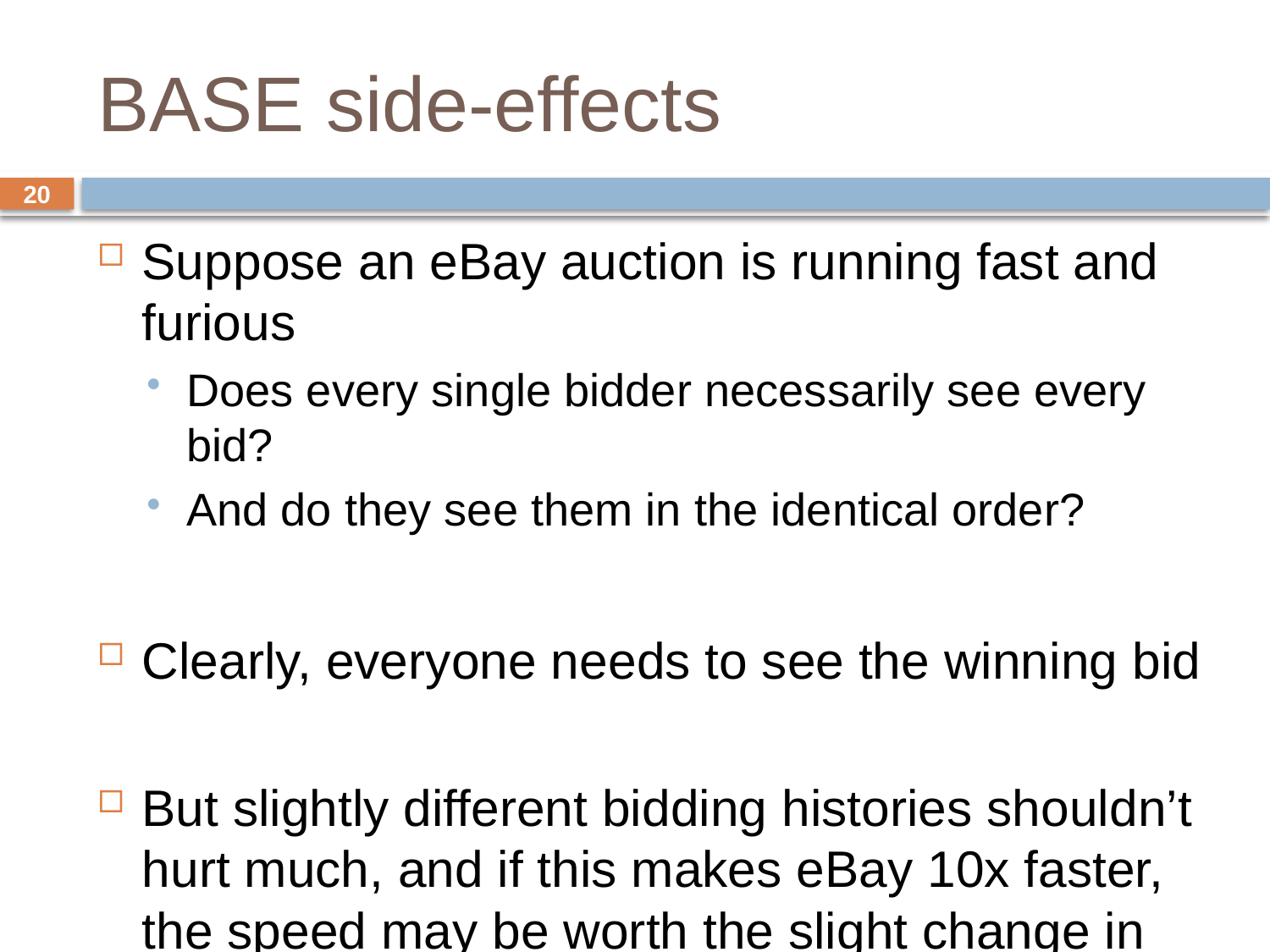

# BASE side-effects
20
Suppose an eBay auction is running fast and furious
Does every single bidder necessarily see every bid?
And do they see them in the identical order?

Clearly, everyone needs to see the winning bid

But slightly different bidding histories shouldn’t hurt much, and if this makes eBay 10x faster, the speed may be worth the slight change in behavior!